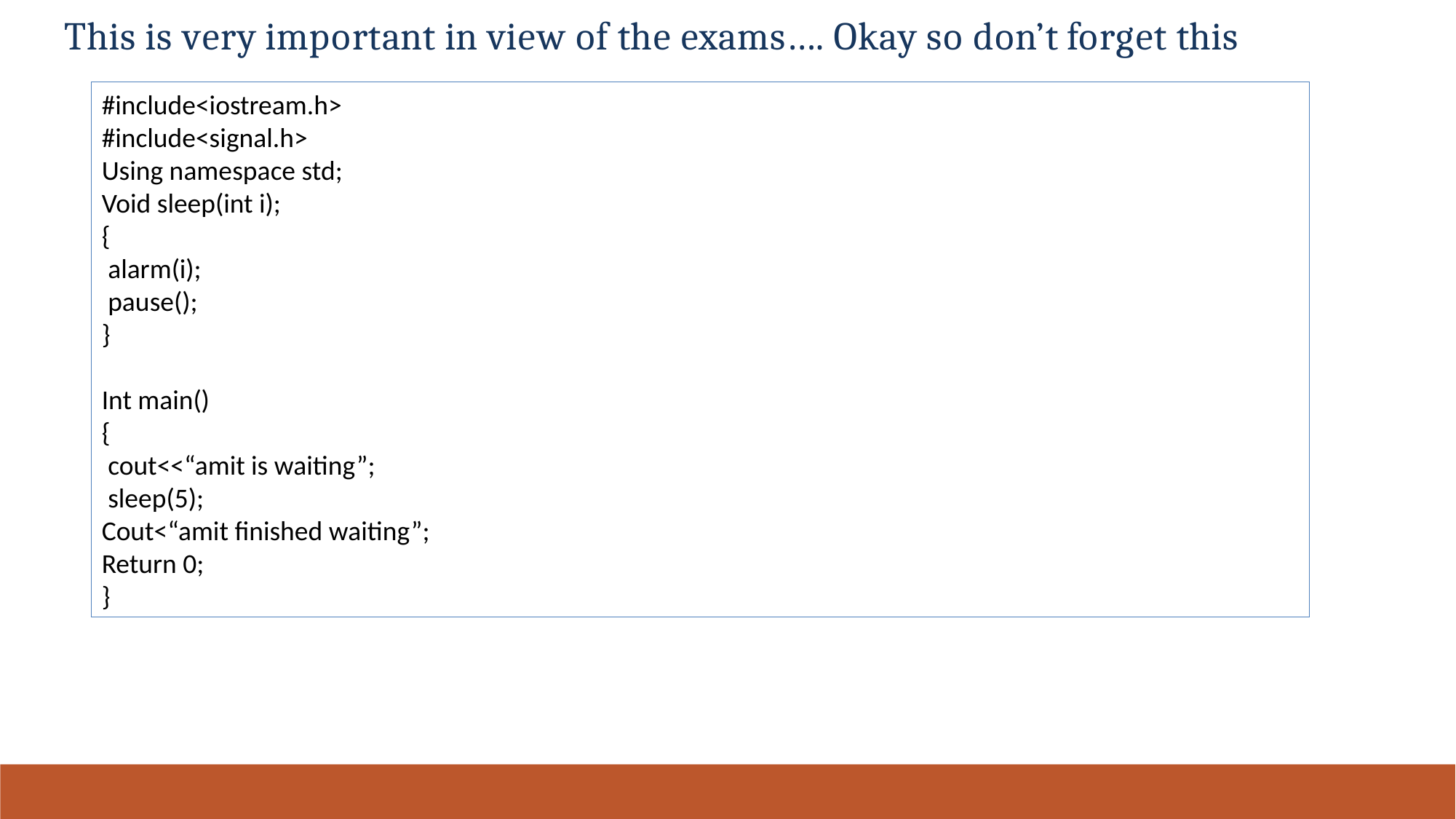

# This is very important in view of the exams…. Okay so don’t forget this
#include<iostream.h>
#include<signal.h>
Using namespace std;
Void sleep(int i);
{
 alarm(i);
 pause();
}

Int main()
{
 cout<<“amit is waiting”;
 sleep(5);
Cout<“amit finished waiting”;
Return 0;
}